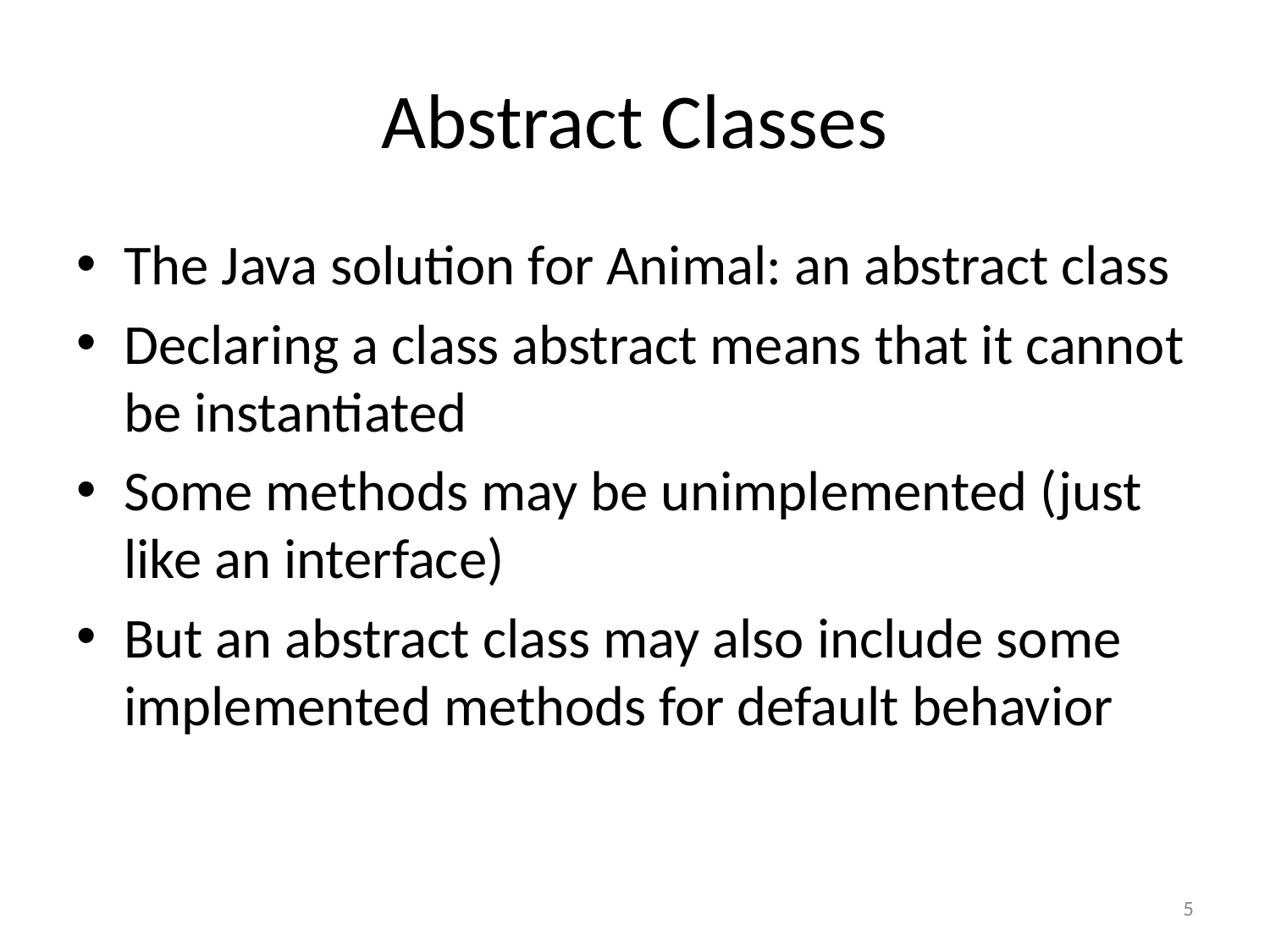

# Abstract Classes
The Java solution for Animal: an abstract class
Declaring a class abstract means that it cannot be instantiated
Some methods may be unimplemented (just like an interface)
But an abstract class may also include some implemented methods for default behavior

5